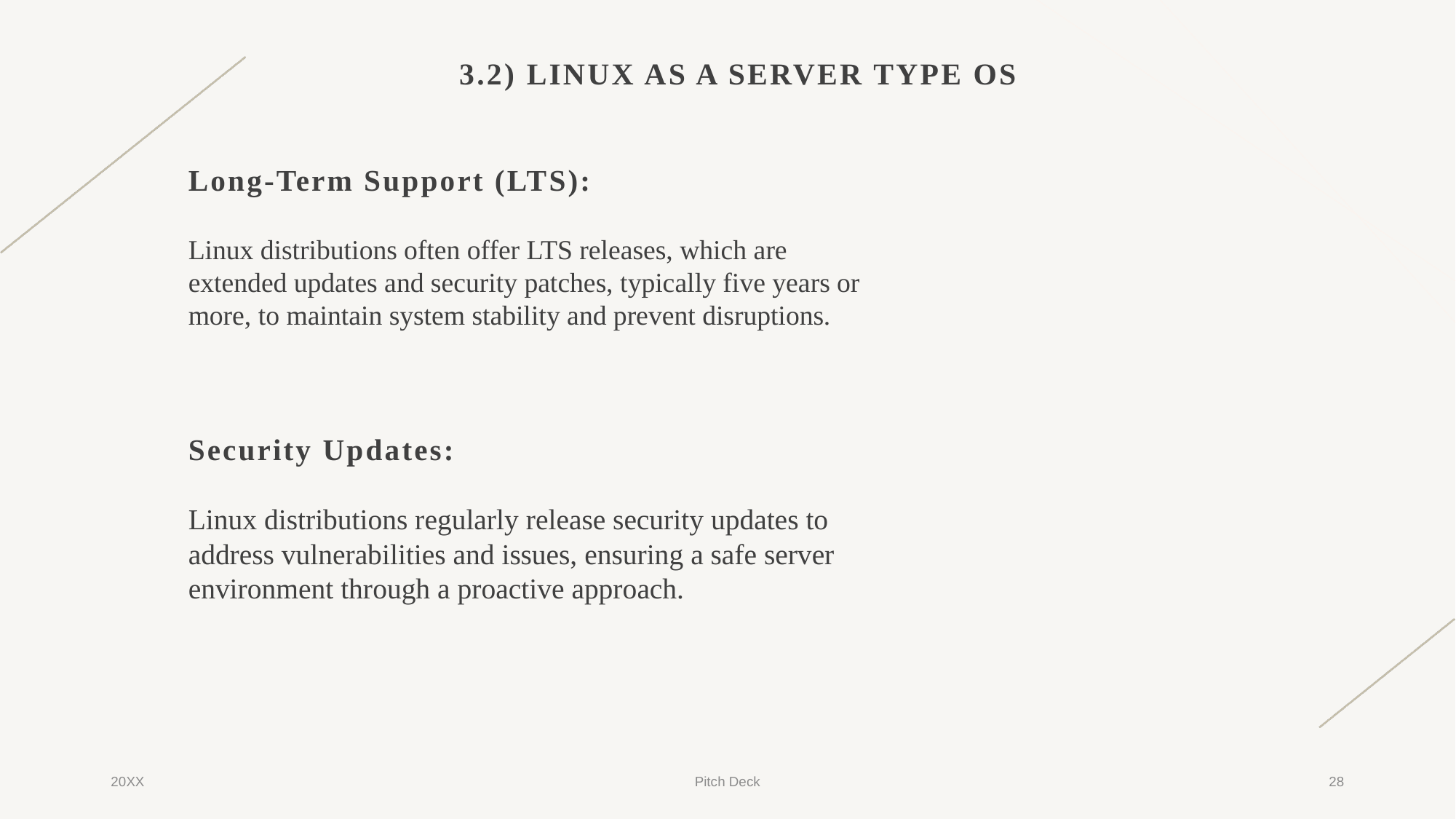

# 3.2) Linux as a server type OS
Long-Term Support (LTS):

Linux distributions often offer LTS releases, which are extended updates and security patches, typically five years or more, to maintain system stability and prevent disruptions.

Security Updates:

Linux distributions regularly release security updates to address vulnerabilities and issues, ensuring a safe server environment through a proactive approach.

20XX
Pitch Deck
28